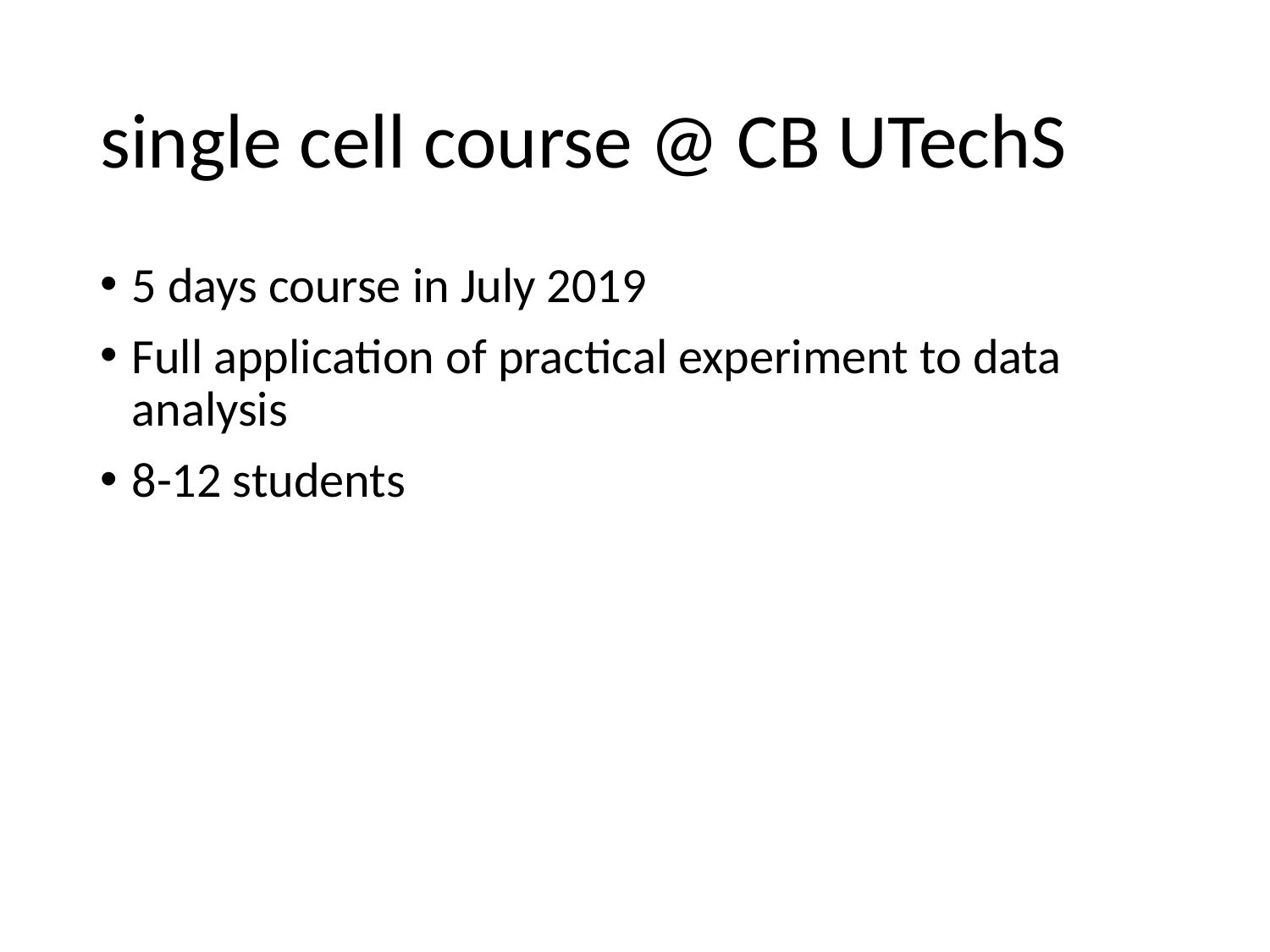

# single cell course @ CB UTechS
5 days course in July 2019
Full application of practical experiment to data analysis
8-12 students